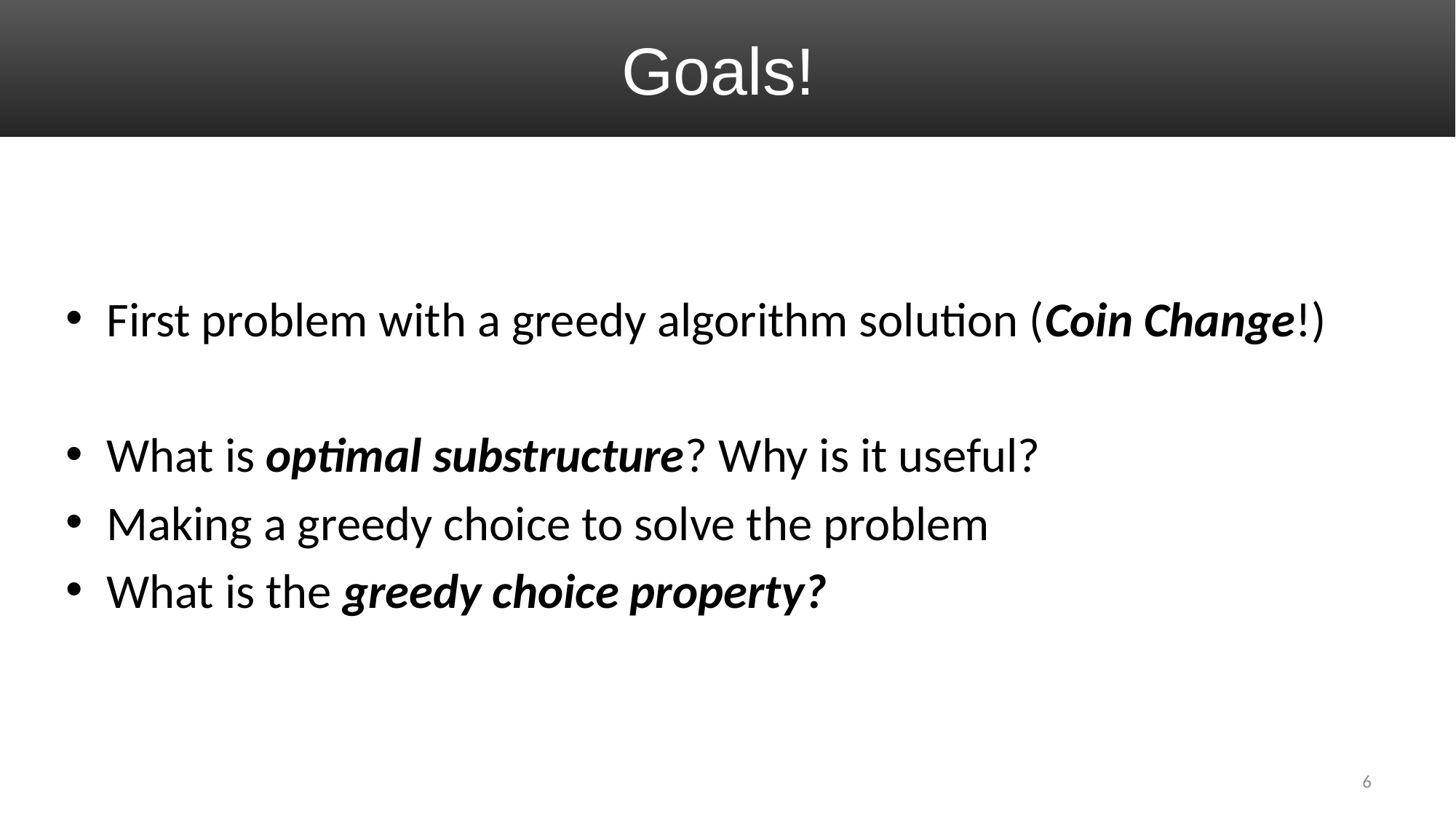

# Goals!
First problem with a greedy algorithm solution (Coin Change!)

What is optimal substructure? Why is it useful?
Making a greedy choice to solve the problem
What is the greedy choice property?

6